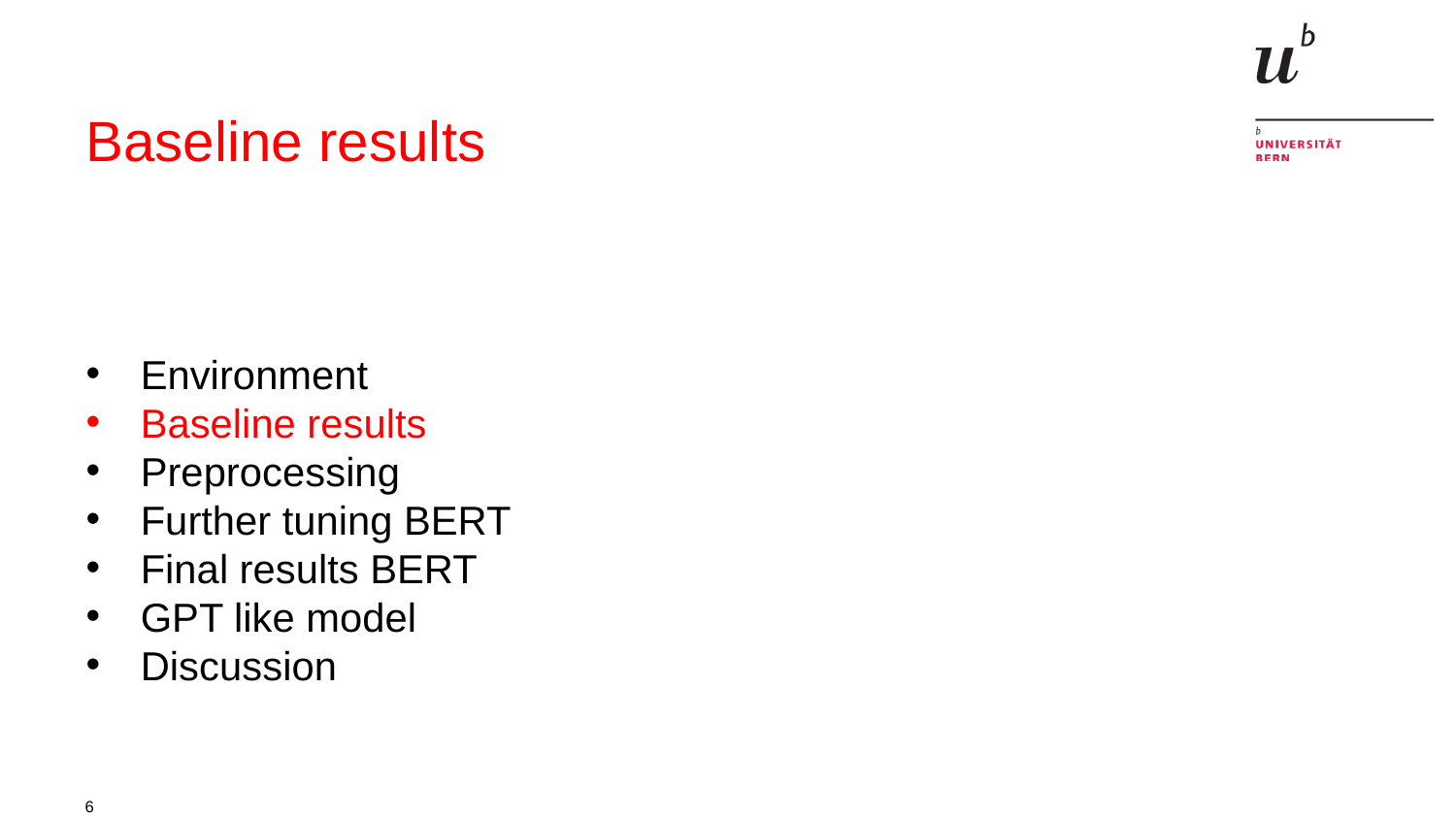

# Baseline results

Environment
Baseline results
Preprocessing
Further tuning BERT
Final results BERT
GPT like model
Discussion

6